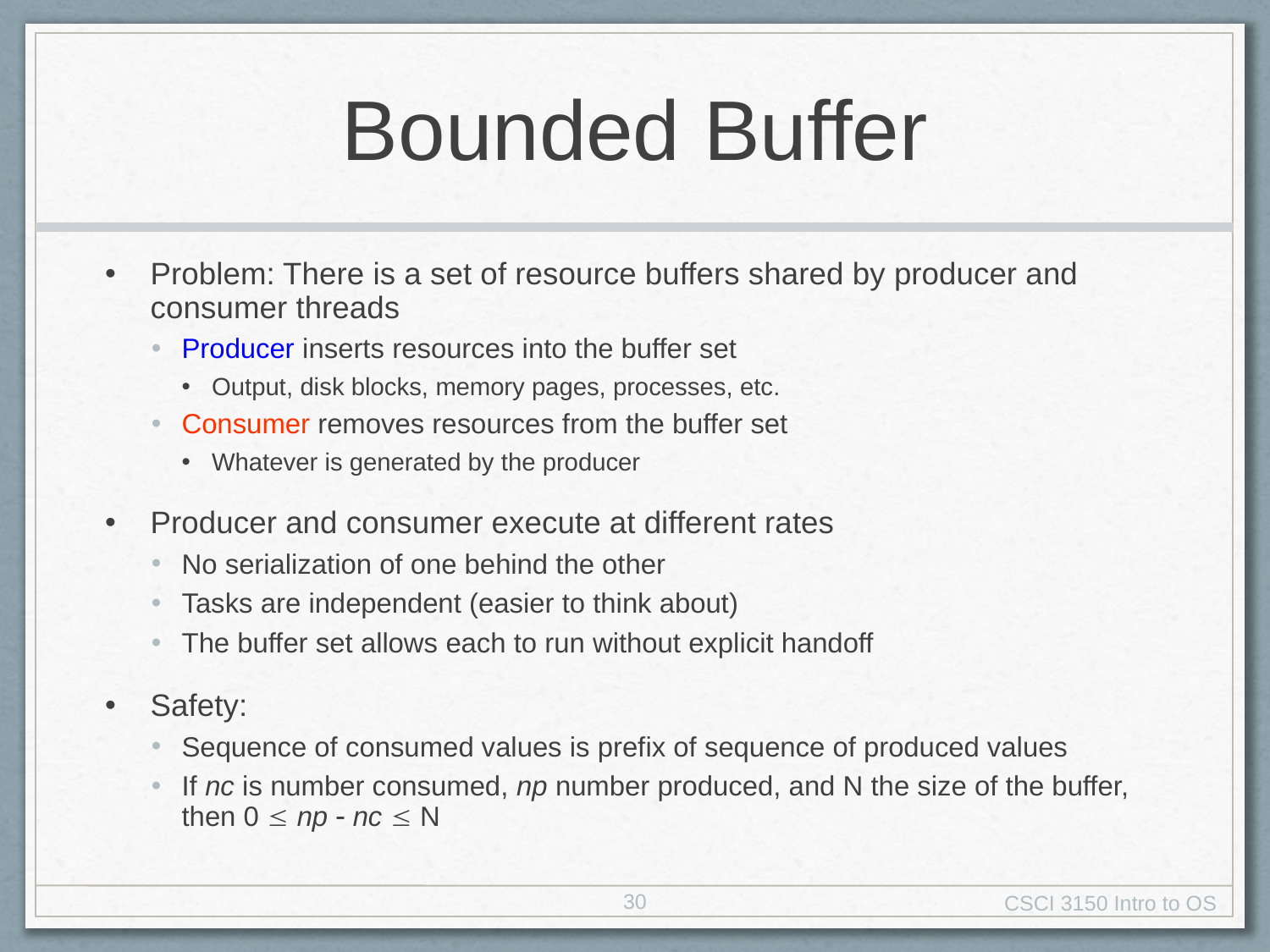

# Bounded Buffer
Problem: There is a set of resource buffers shared by producer and consumer threads
Producer inserts resources into the buffer set
Output, disk blocks, memory pages, processes, etc.
Consumer removes resources from the buffer set
Whatever is generated by the producer
Producer and consumer execute at different rates
No serialization of one behind the other
Tasks are independent (easier to think about)
The buffer set allows each to run without explicit handoff
Safety:
Sequence of consumed values is prefix of sequence of produced values
If nc is number consumed, np number produced, and N the size of the buffer, then 0 ≤ np − nc ≤ N

30
CSCI 3150 Intro to OS